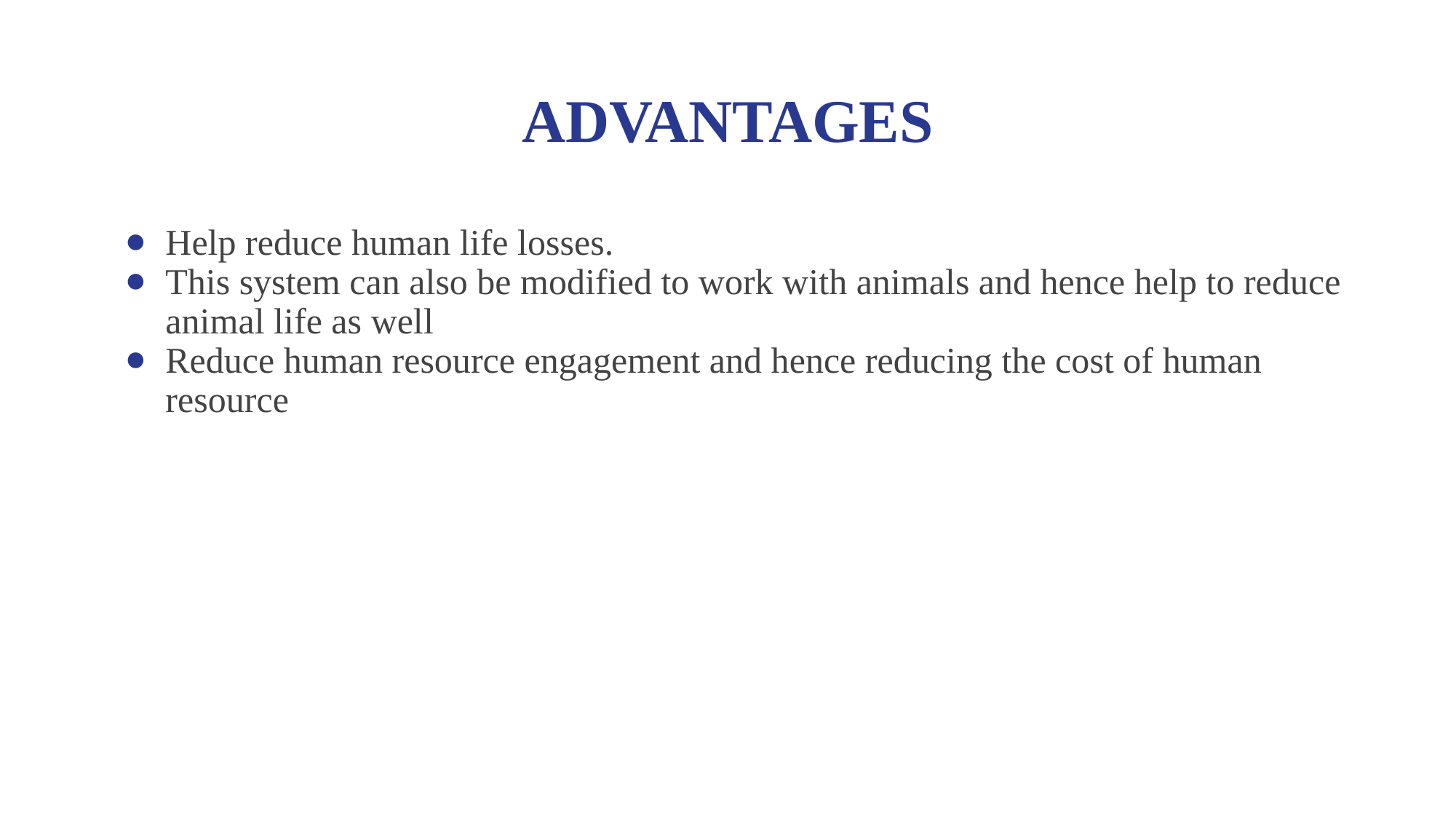

# ADVANTAGES
Help reduce human life losses.
This system can also be modified to work with animals and hence help to reduce animal life as well
Reduce human resource engagement and hence reducing the cost of human resource